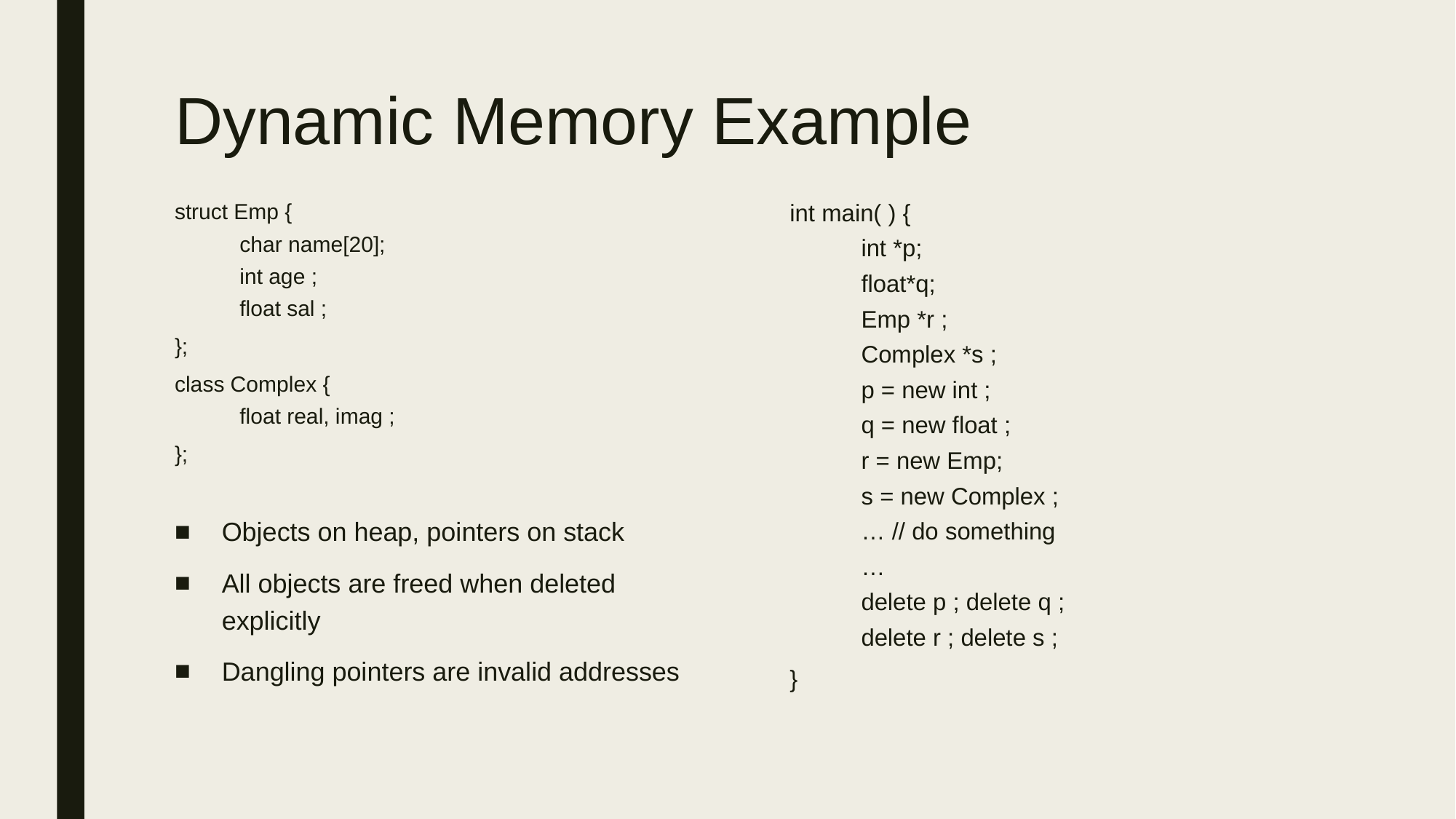

# Dynamic Memory Example
struct Emp {
char name[20];
int age ;
float sal ;
};
class Complex {
float real, imag ;
};

Objects on heap, pointers on stack
All objects are freed when deleted explicitly
Dangling pointers are invalid addresses
int main( ) {
int *p;
float*q;
Emp *r ;
Complex *s ;
p = new int ;
q = new float ;
r = new Emp;
s = new Complex ;
… // do something
…
delete p ; delete q ;
delete r ; delete s ;
}